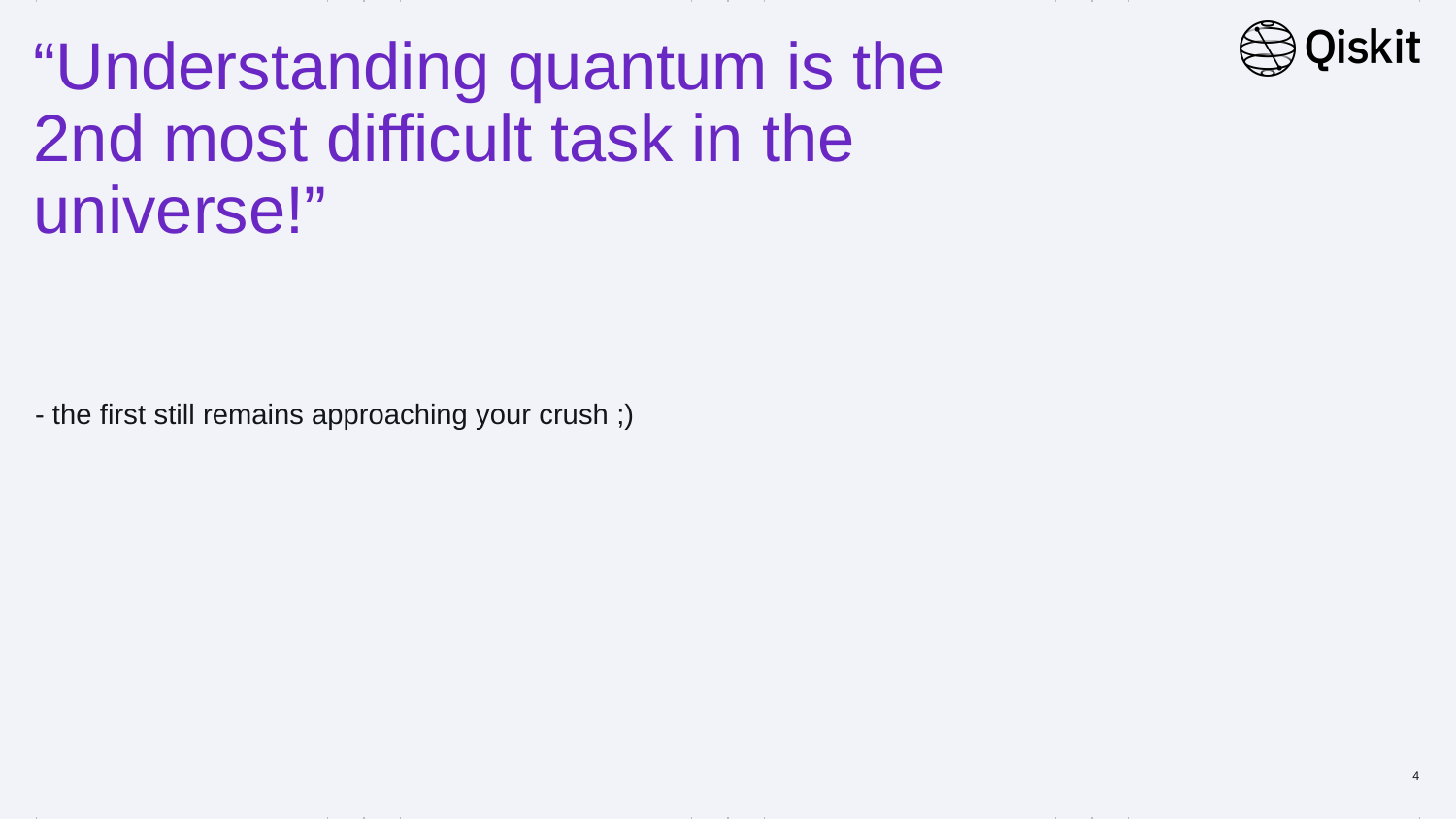

# “Understanding quantum is the 2nd most difficult task in the universe!”

- the first still remains approaching your crush ;)
4